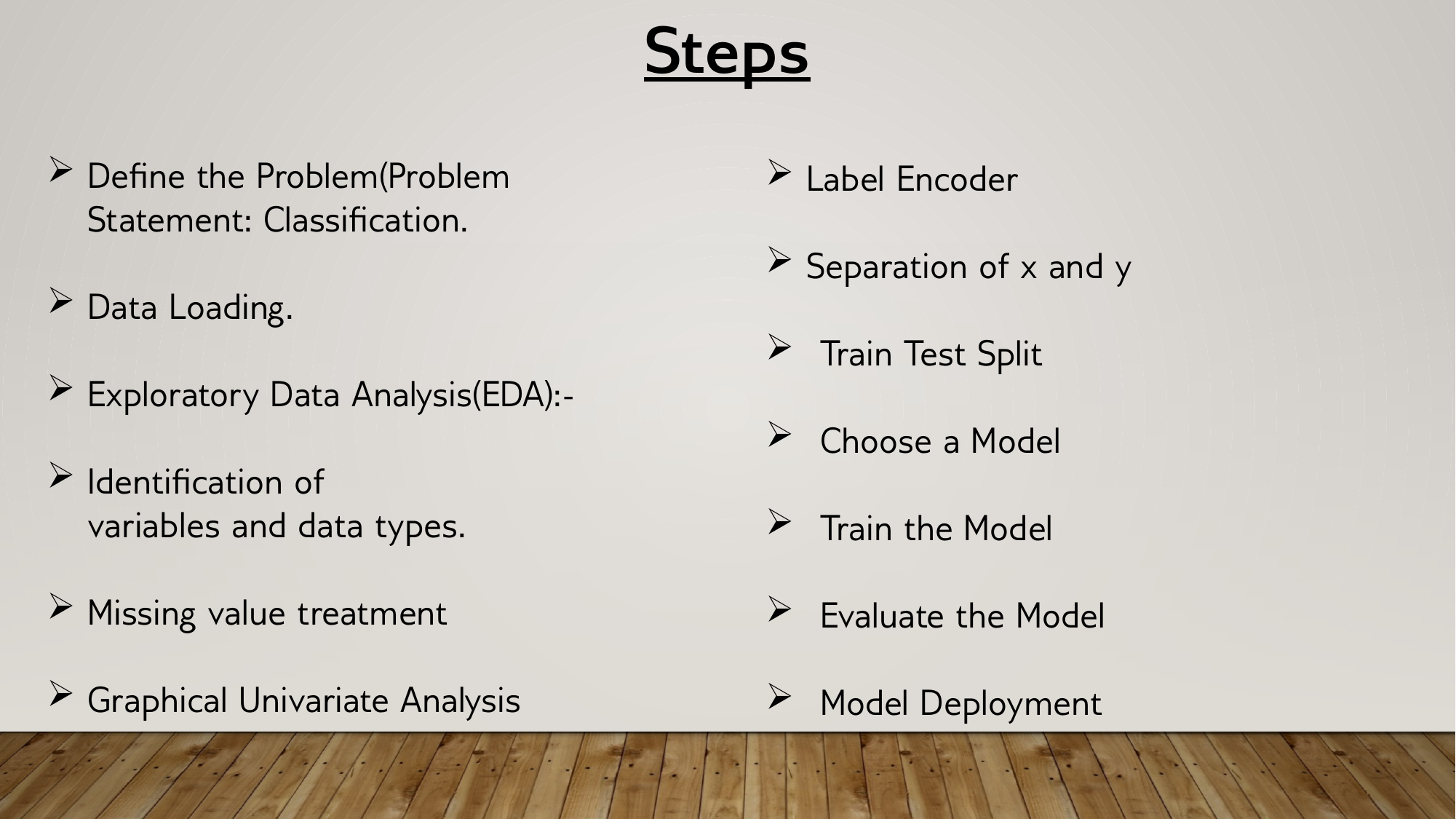

Steps
Label Encoder

Separation of x and y

Train Test Split

Choose a Model

Train the Model

Evaluate the Model

Model Deployment

Define the Problem(Problem Statement: Classification.

Data Loading.

Exploratory Data Analysis(EDA):-

Identification of variables and data types.

Missing value treatment

Graphical Univariate Analysis